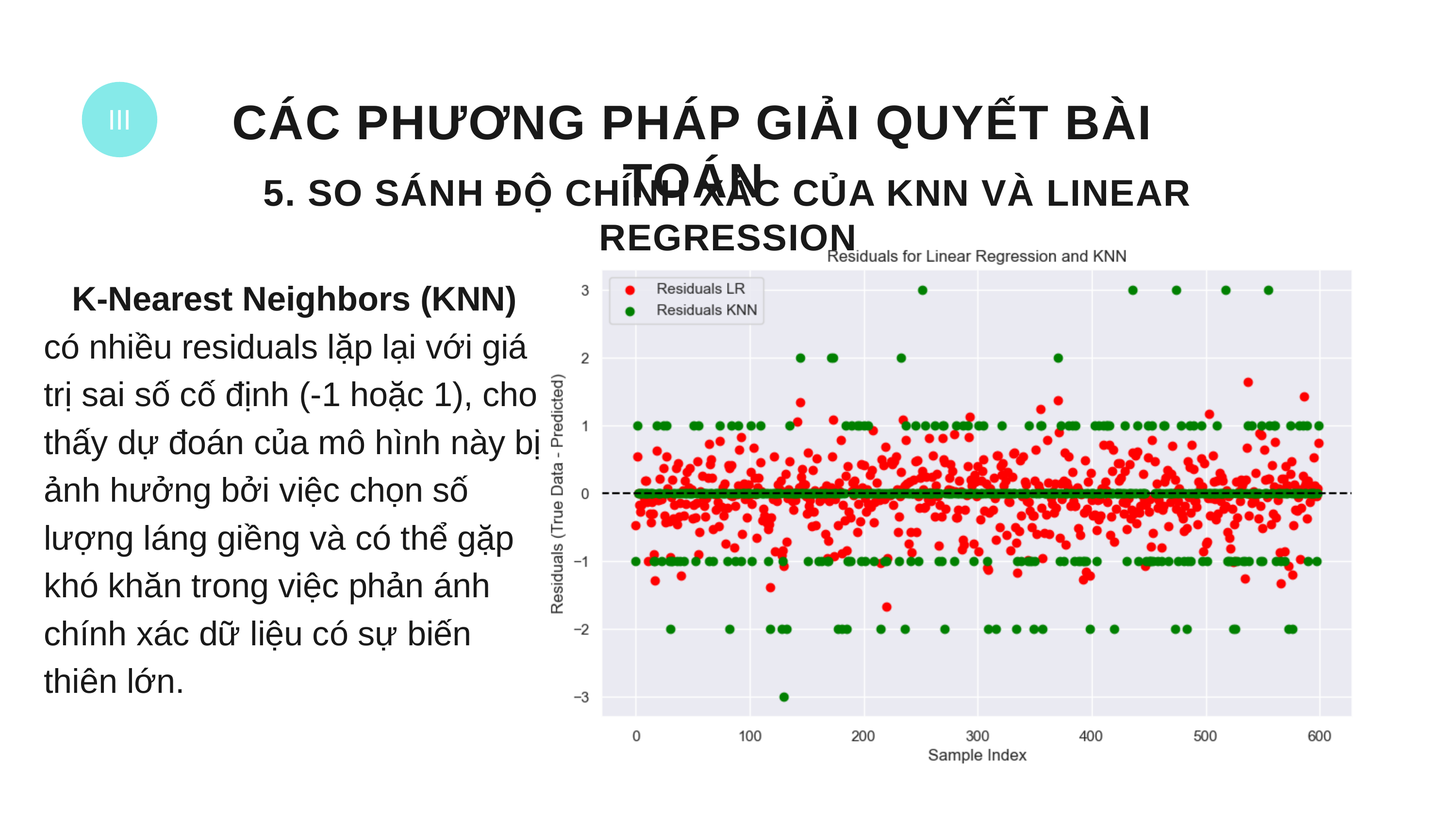

III
CÁC PHƯƠNG PHÁP GIẢI QUYẾT BÀI TOÁN
5. SO SÁNH ĐỘ CHÍNH XÁC CỦA KNN VÀ LINEAR REGRESSION

   K-Nearest Neighbors (KNN) có nhiều residuals lặp lại với giá trị sai số cố định (-1 hoặc 1), cho thấy dự đoán của mô hình này bị ảnh hưởng bởi việc chọn số lượng láng giềng và có thể gặp khó khăn trong việc phản ánh chính xác dữ liệu có sự biến thiên lớn.